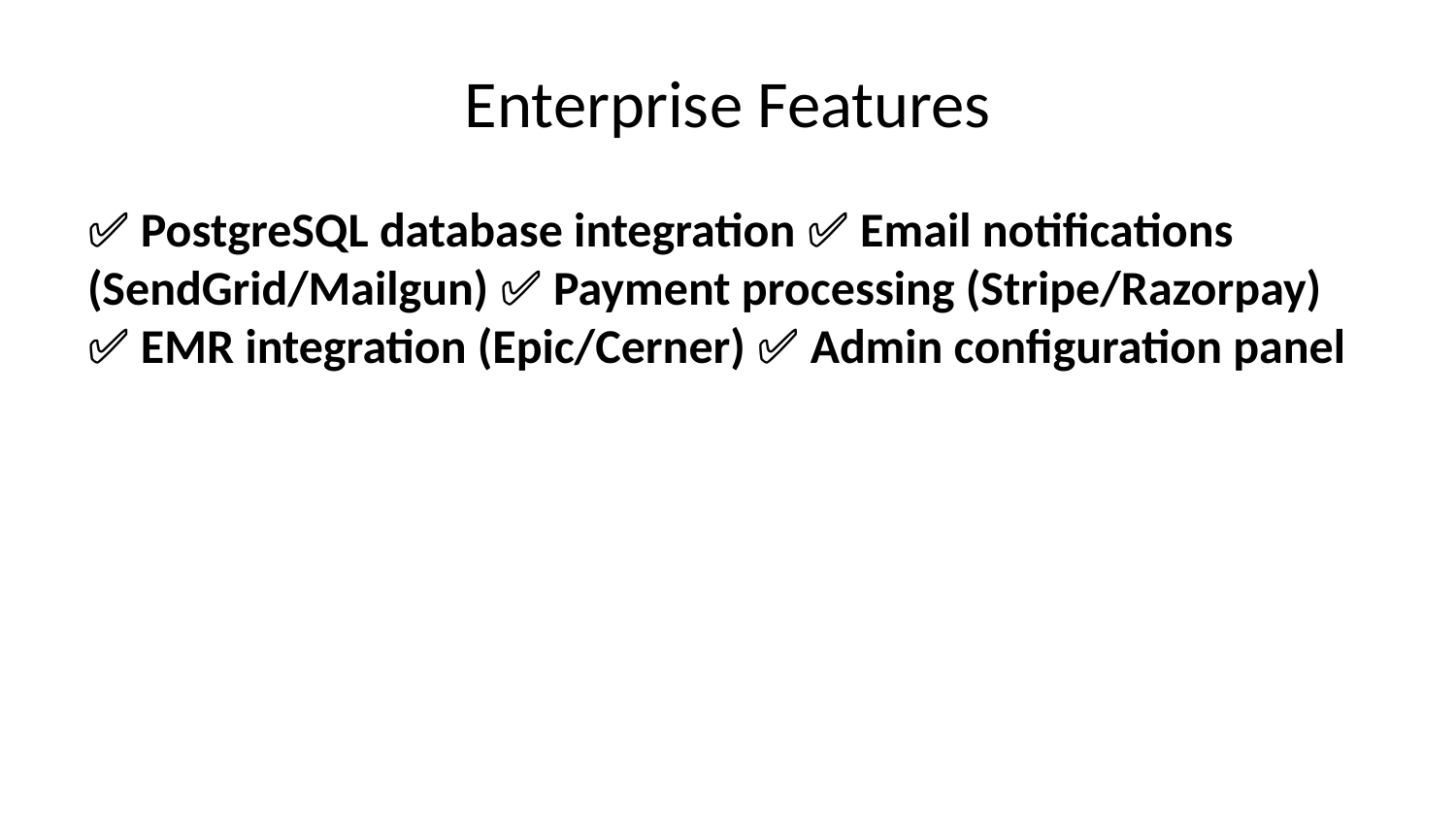

# Enterprise Features
✅ PostgreSQL database integration ✅ Email notifications (SendGrid/Mailgun) ✅ Payment processing (Stripe/Razorpay) ✅ EMR integration (Epic/Cerner) ✅ Admin configuration panel